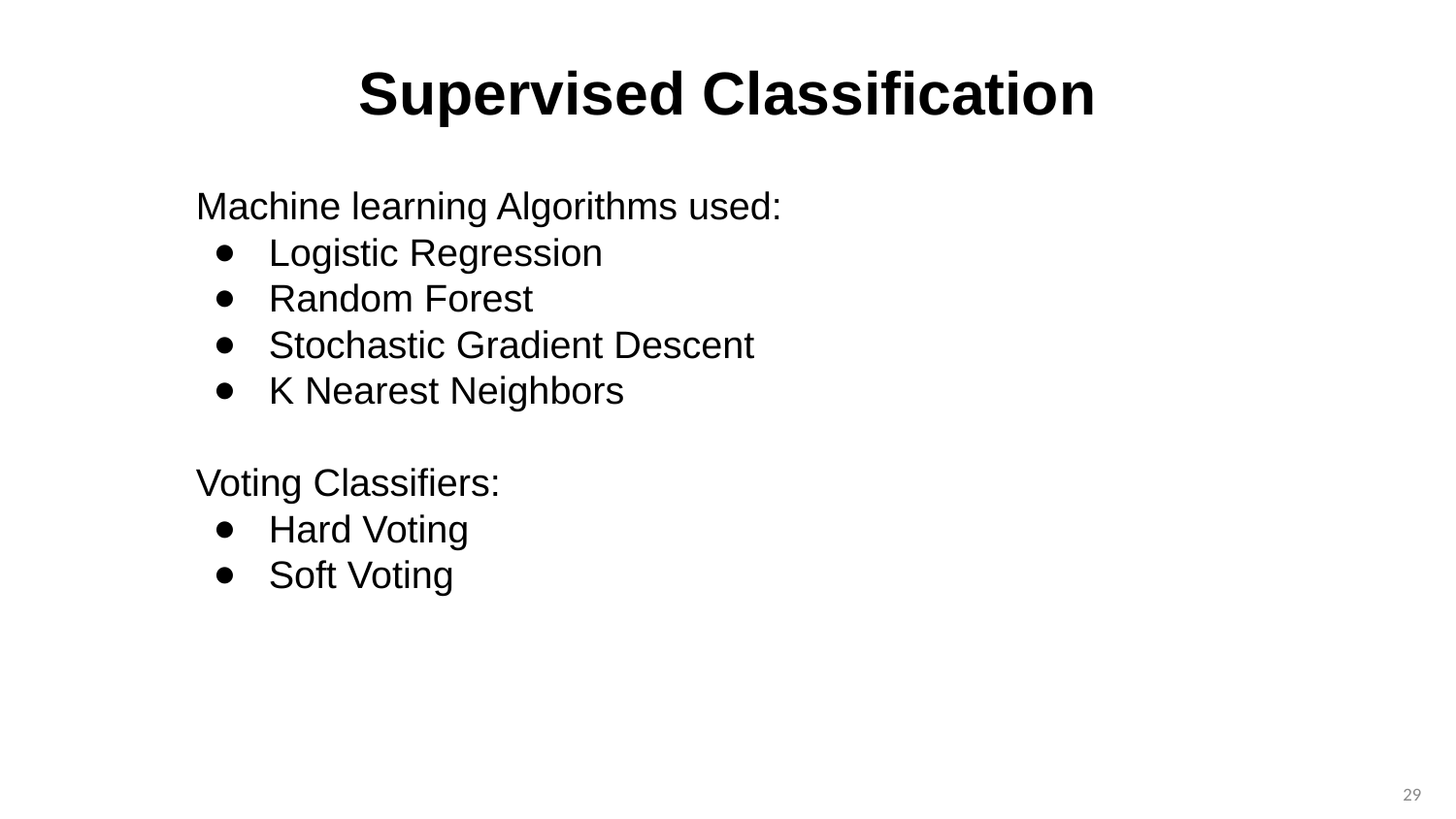

# Supervised Classification
Machine learning Algorithms used:
Logistic Regression
Random Forest
Stochastic Gradient Descent
K Nearest Neighbors

Voting Classifiers:
Hard Voting
Soft Voting

29